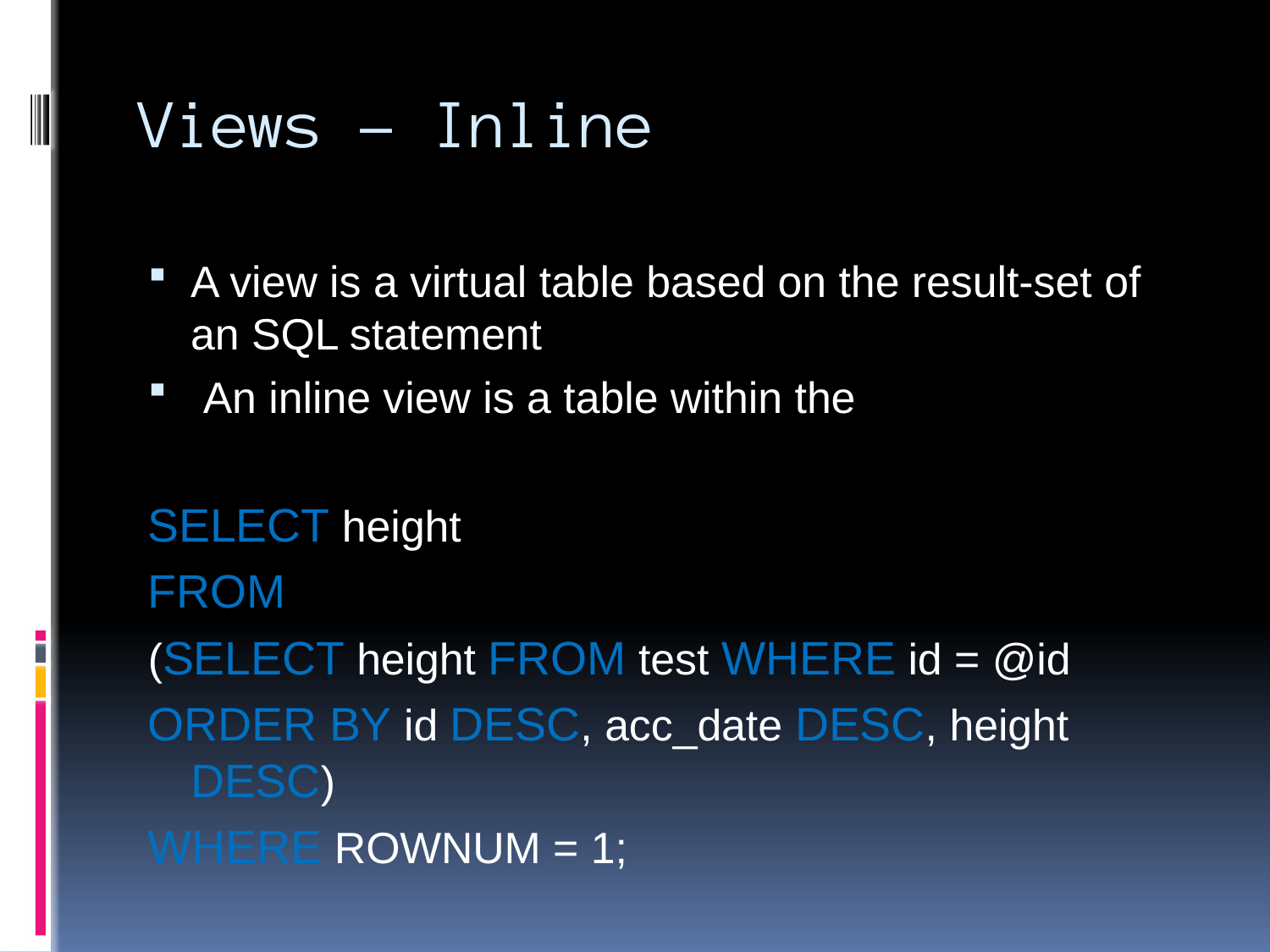

# Views - Inline
A view is a virtual table based on the result-set of an SQL statement
 An inline view is a table within the

SELECT height
FROM
(SELECT height FROM test WHERE id = @id
ORDER BY id DESC, acc_date DESC, height DESC)
WHERE ROWNUM = 1;